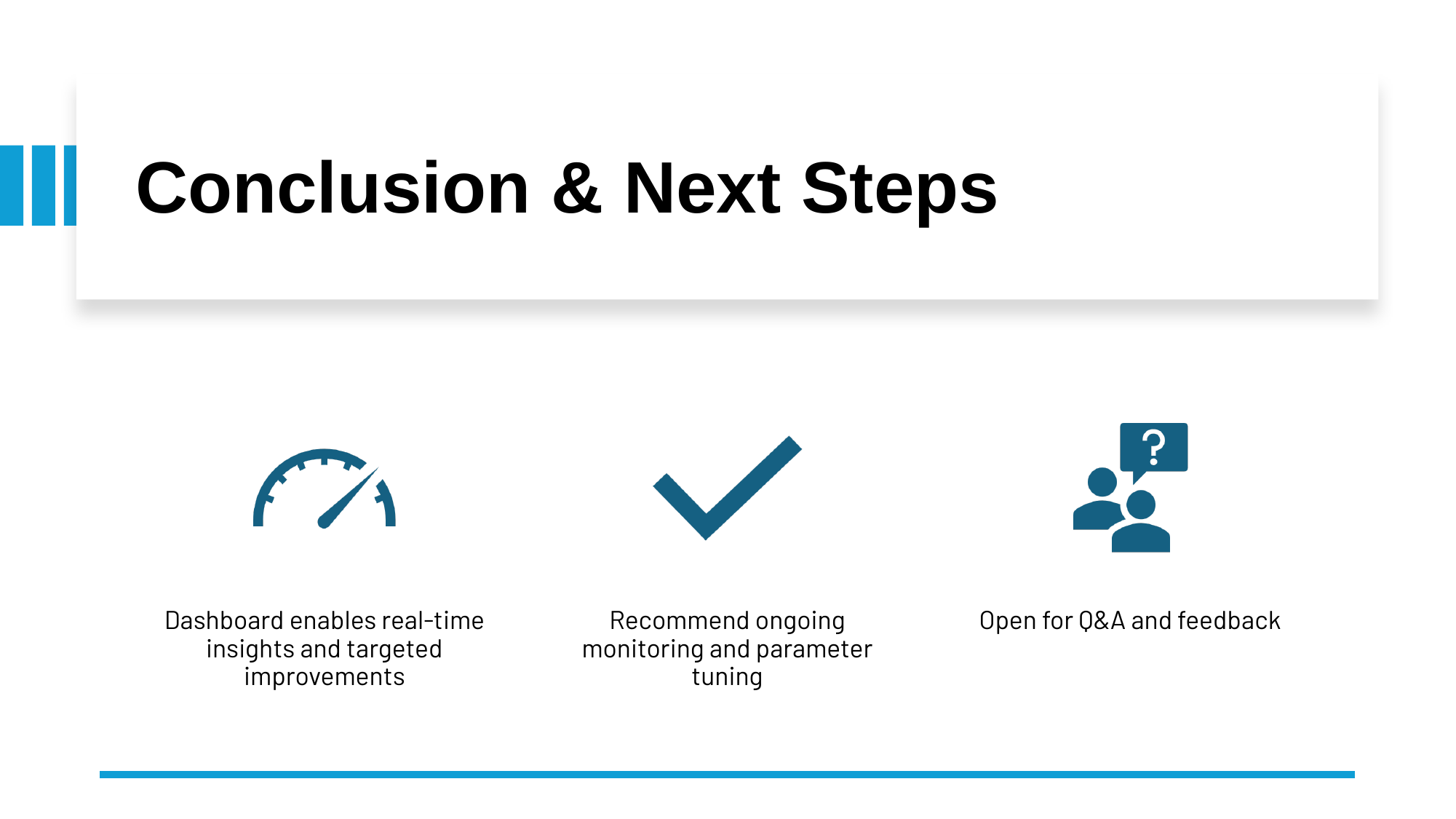

# Conclusion & Next Steps

Dashboard enables real-time insights and targeted improvements
Recommend ongoing monitoring and parameter tuning
Open for Q&A and feedback